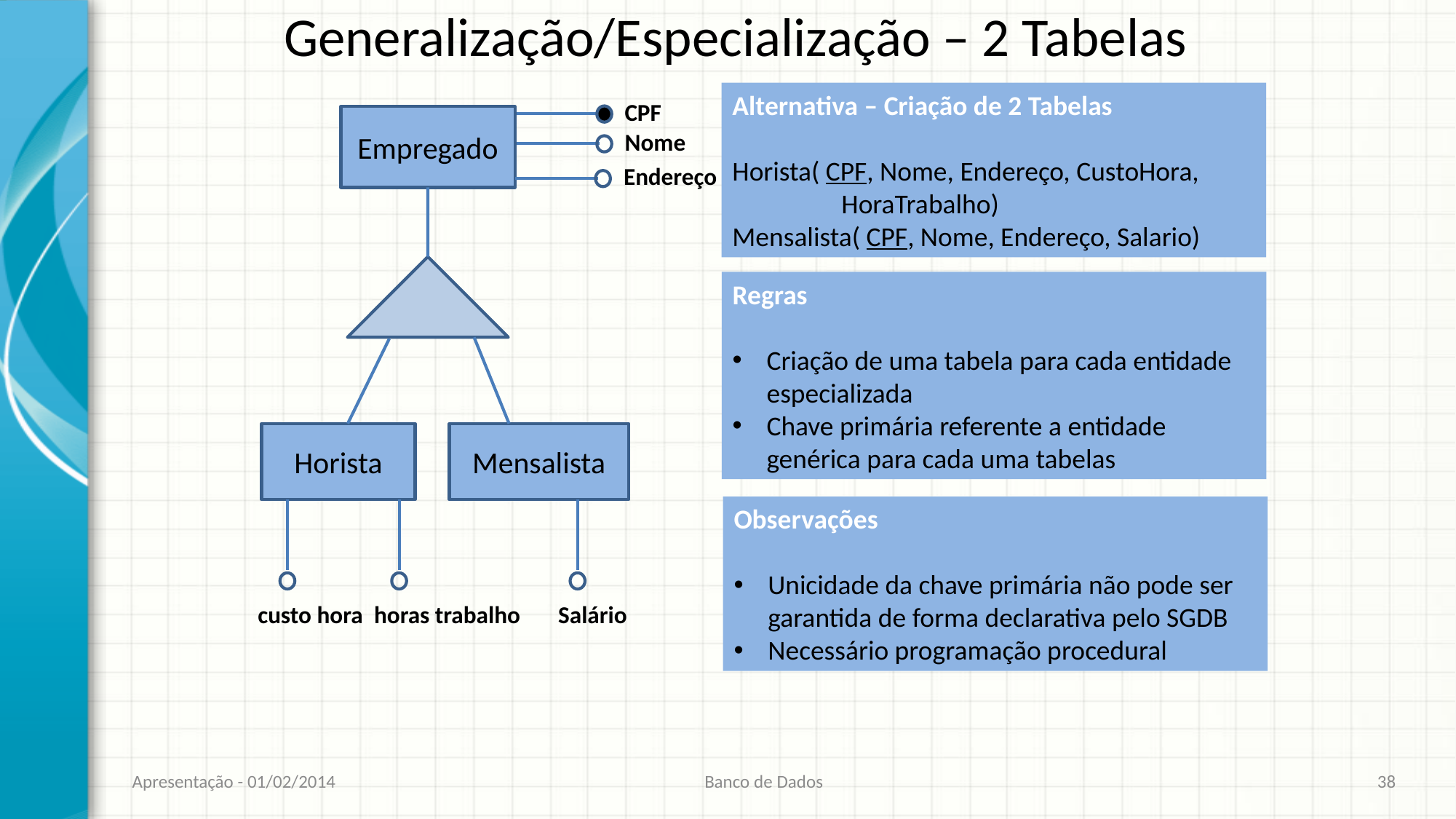

# Generalização/Especialização – 2 Tabelas
Alternativa – Criação de 2 Tabelas

Horista( CPF, Nome, Endereço, CustoHora, 	HoraTrabalho)
Mensalista( CPF, Nome, Endereço, Salario)
CPF

Empregado

Horista
Mensalista
Nome

Endereço

custo hora
horas trabalho
Salário
Regras

Criação de uma tabela para cada entidade especializada
Chave primária referente a entidade genérica para cada uma tabelas
Observações

Unicidade da chave primária não pode ser garantida de forma declarativa pelo SGDB
Necessário programação procedural
Apresentação - 01/02/2014
Banco de Dados
38